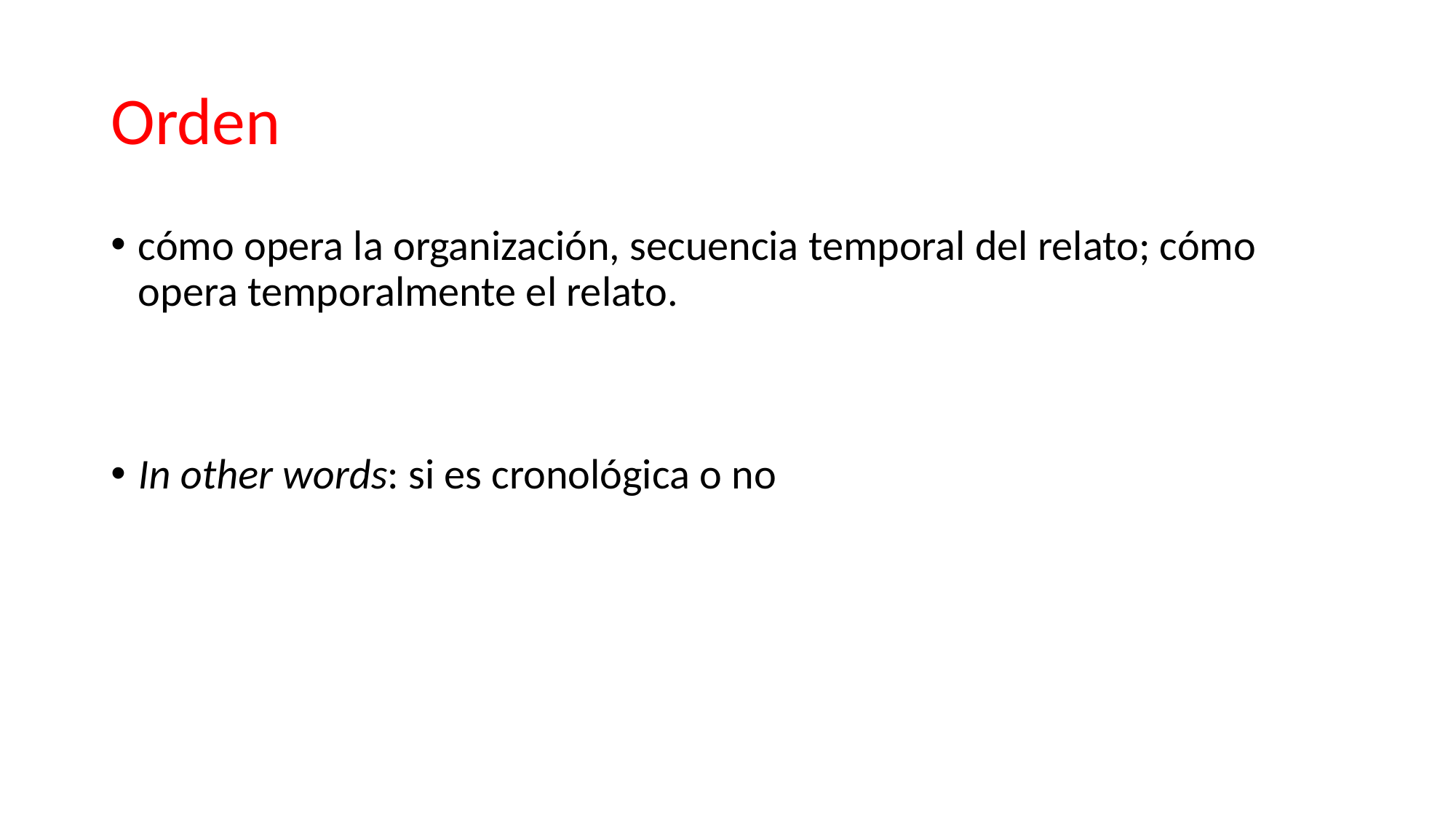

# Orden
cómo opera la organización, secuencia temporal del relato; cómo opera temporalmente el relato.

In other words: si es cronológica o no